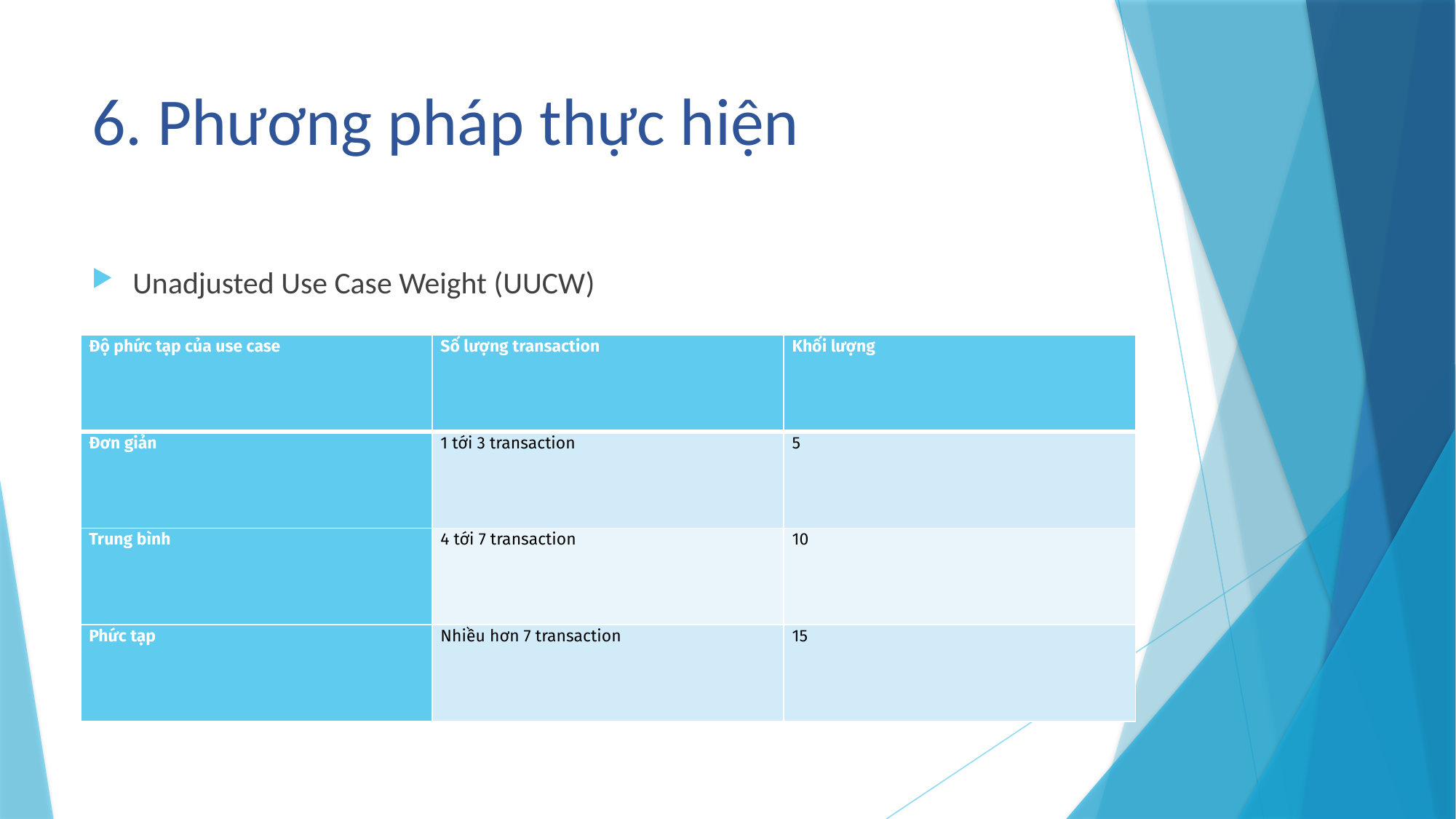

# 6. Phương pháp thực hiện
Unadjusted Use Case Weight (UUCW)

| Độ phức tạp của use case | Số lượng transaction | Khối lượng |
| --- | --- | --- |
| Đơn giản | 1 tới 3 transaction | 5 |
| Trung bình | 4 tới 7 transaction | 10 |
| Phức tạp | Nhiều hơn 7 transaction | 15 |